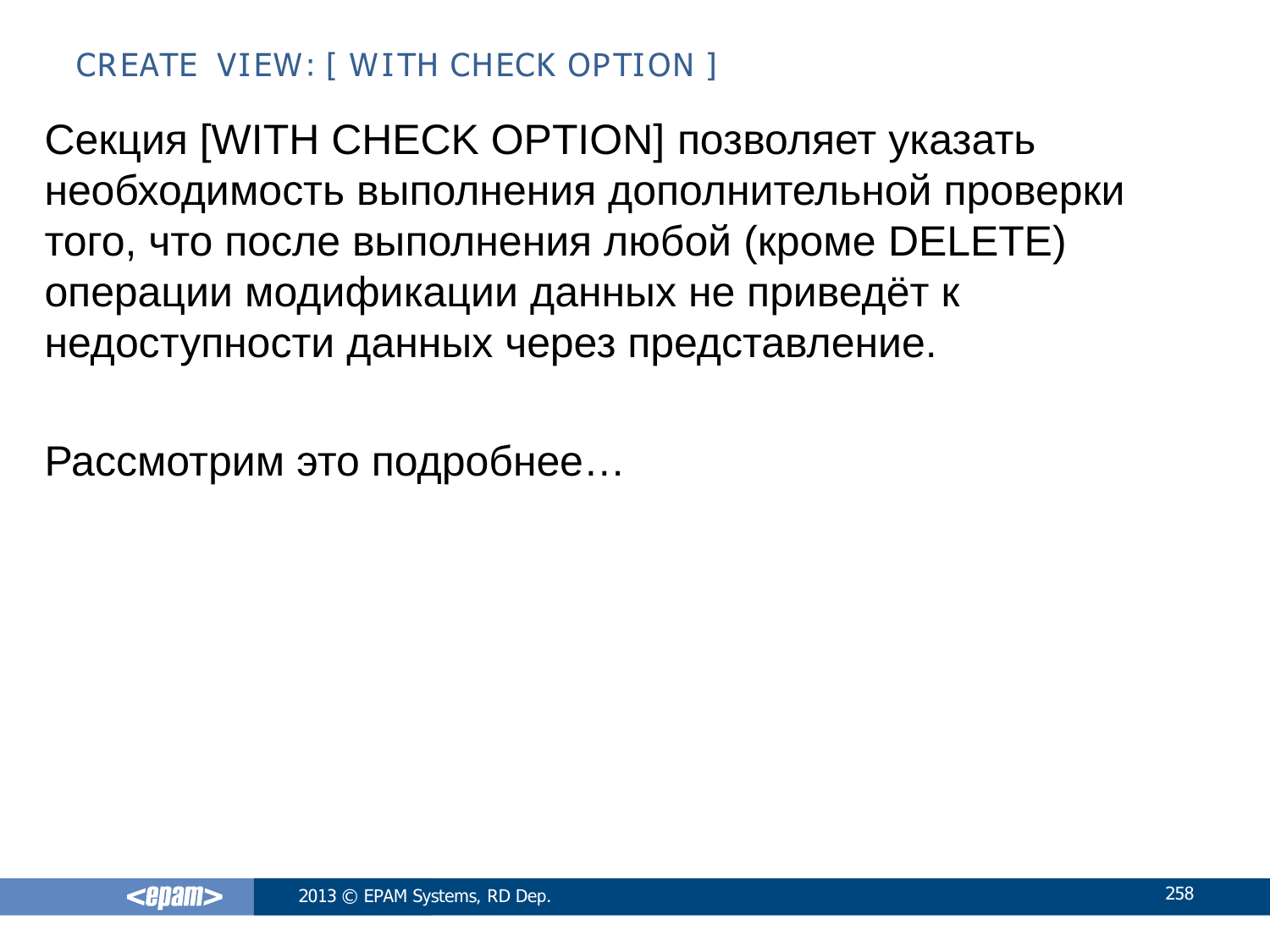

# CREATE  VIEW: [ WITH CHECK OPTION ]
Секция [WITH CHECK OPTION] позволяет указать необходимость выполнения дополнительной проверки того, что после выполнения любой (кроме DELETE) операции модификации данных не приведёт к недоступности данных через представление.

Рассмотрим это подробнее…
258
2013 © EPAM Systems, RD Dep.